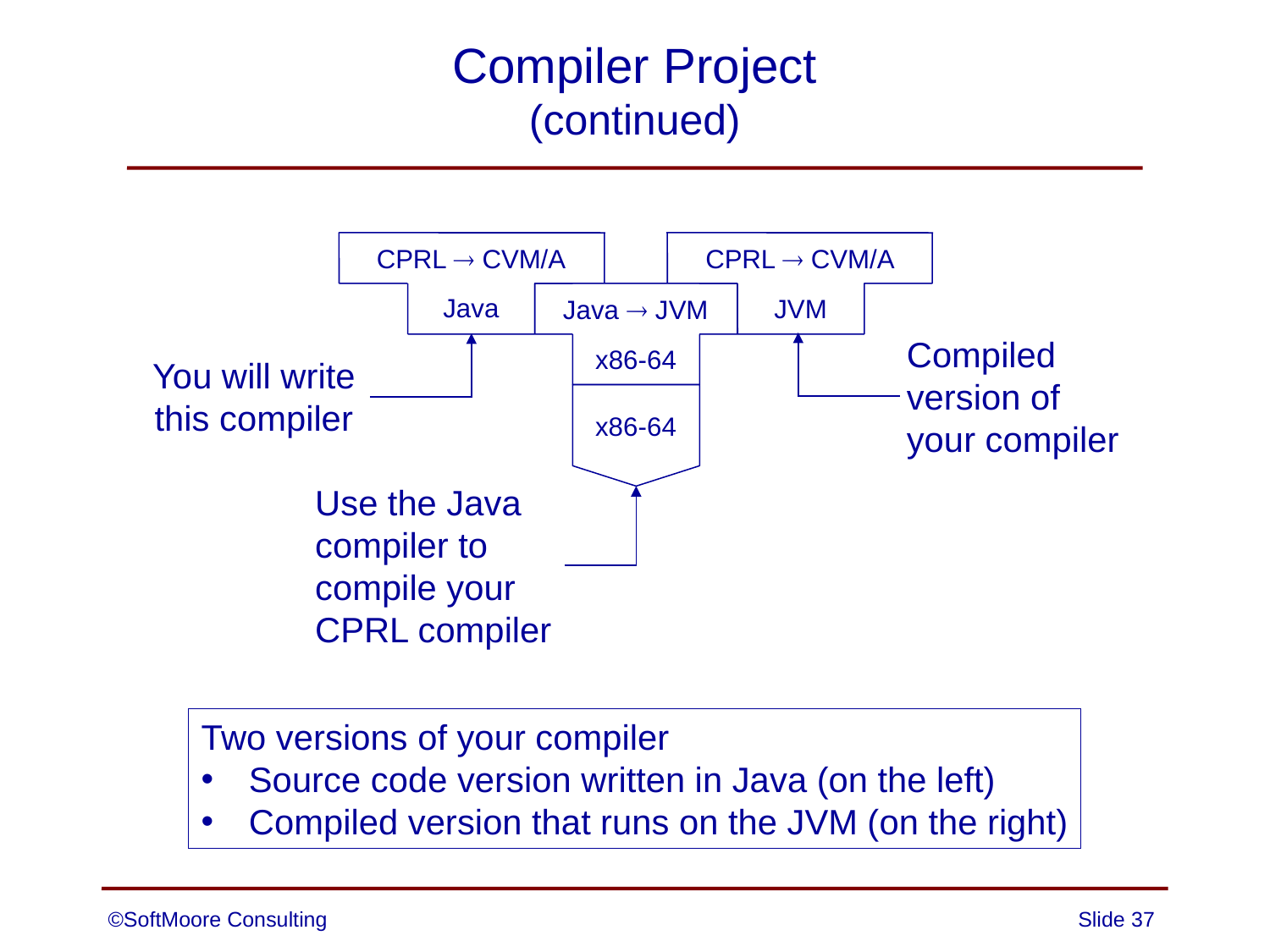

# Compiler Project (continued)

CPRL → CVM/A
CPRL → CVM/A

Java → JVM
x86-64

Java
JVM
Compiled
version of
your compiler

You will write
this compiler
x86-64
Use the Java
compiler to
compile your
CPRL compiler
Two versions of your compiler
Source code version written in Java (on the left)
Compiled version that runs on the JVM (on the right)
©SoftMoore Consulting
Slide 37